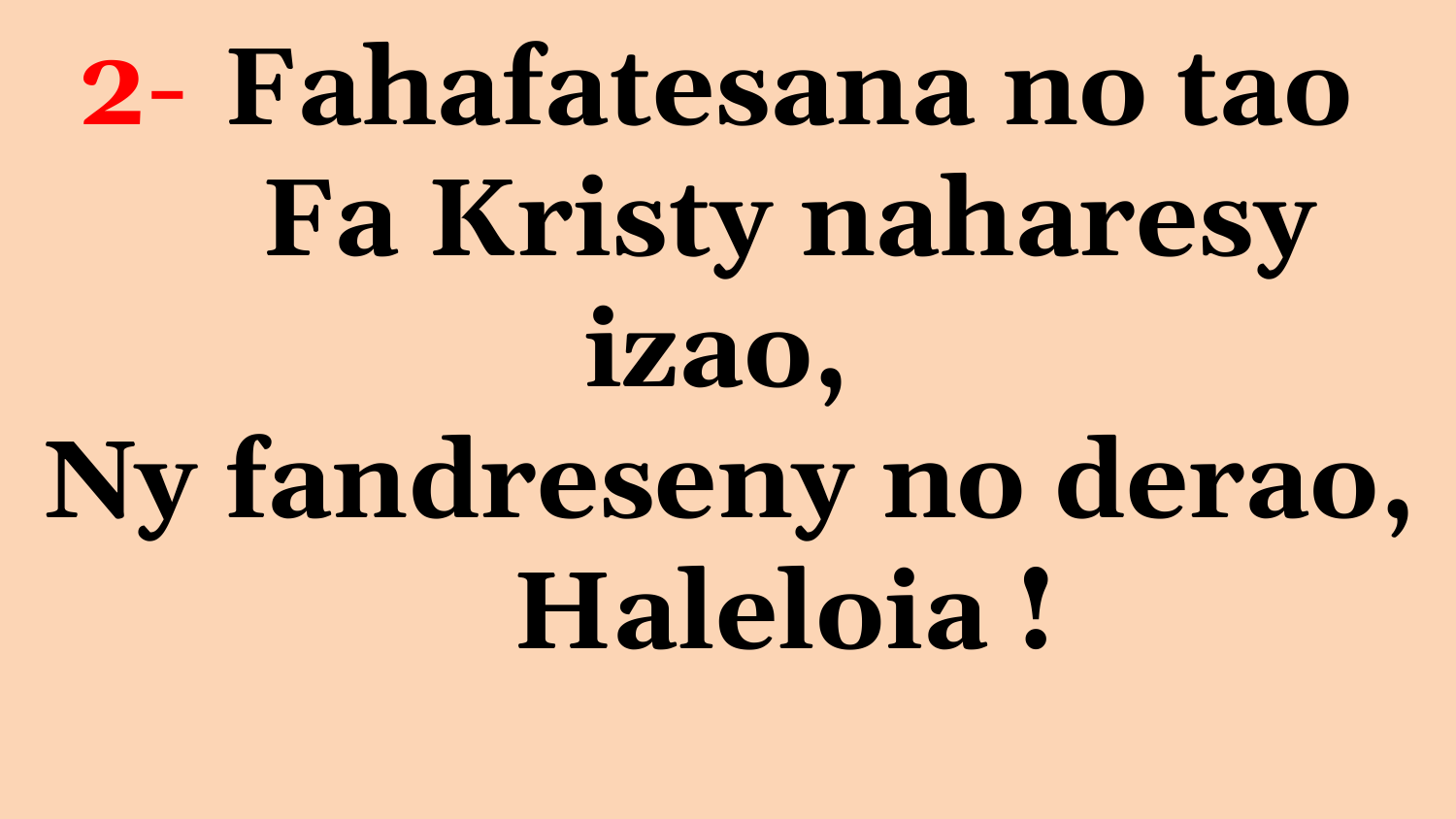

# 2- 	Fahafatesana no tao Fa Kristy naharesy izao, Ny fandreseny no derao, Haleloia !